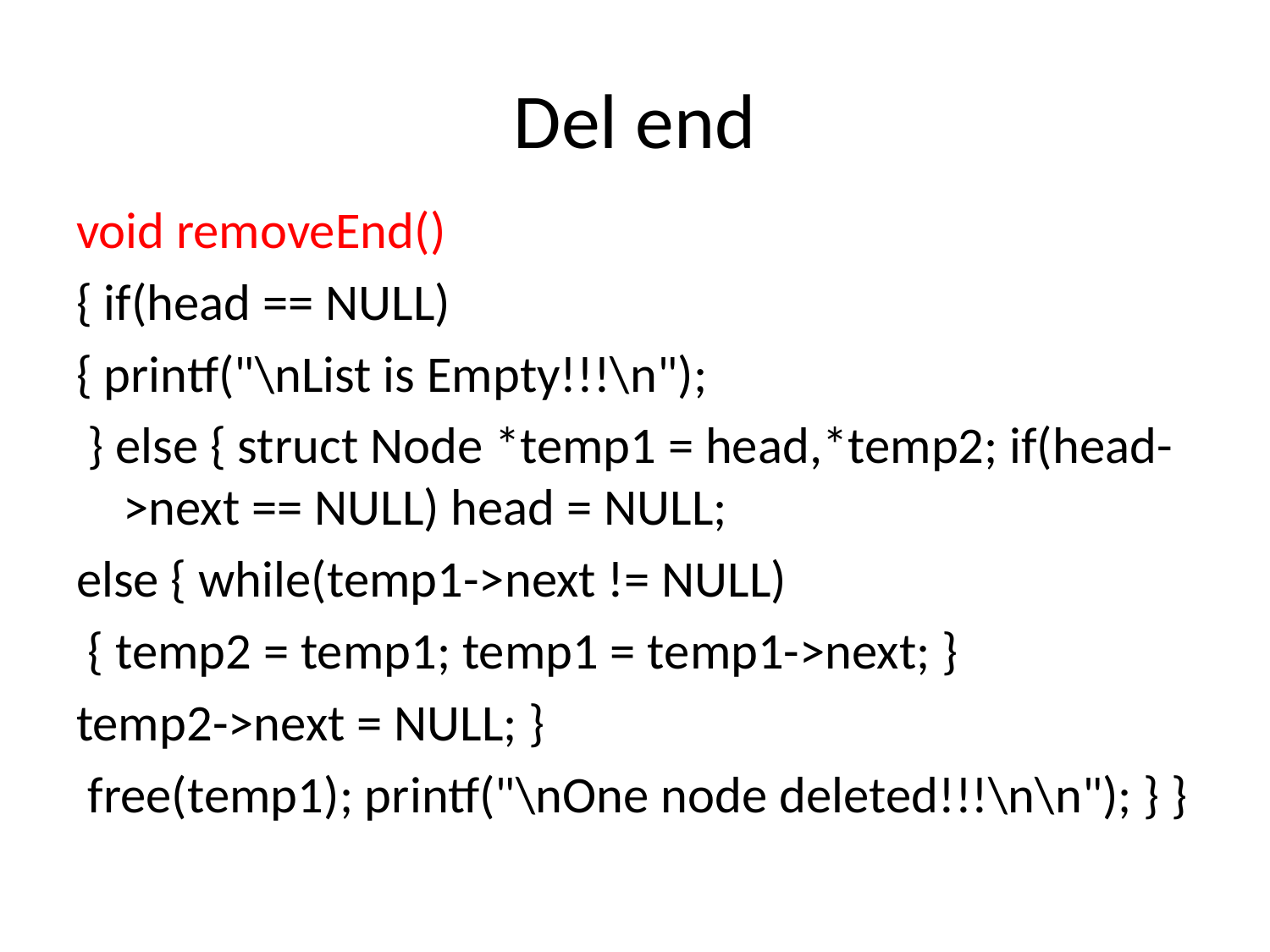

# Del end
void removeEnd()
{ if(head == NULL)
{ printf("\nList is Empty!!!\n");
 } else { struct Node *temp1 = head,*temp2; if(head->next == NULL) head = NULL;
else { while(temp1->next != NULL)
 { temp2 = temp1; temp1 = temp1->next; }
temp2->next = NULL; }
 free(temp1); printf("\nOne node deleted!!!\n\n"); } }